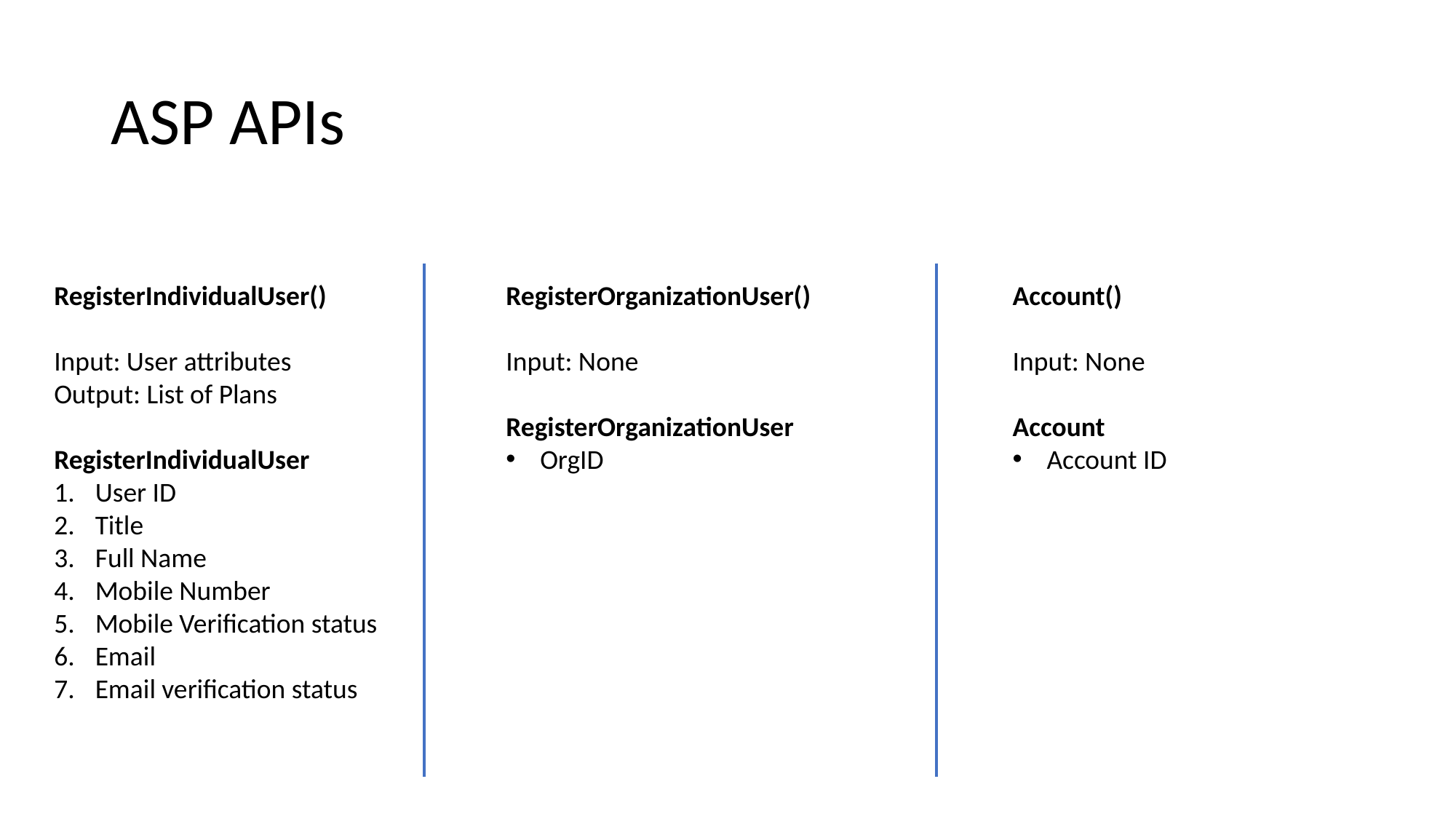

# ASP APIs
RegisterOrganizationUser()

Input: None

RegisterOrganizationUser
OrgID

RegisterIndividualUser()

Input: User attributes
Output: List of Plans

RegisterIndividualUser
User ID
Title
Full Name
Mobile Number
Mobile Verification status
Email
Email verification status

Account()

Input: None

Account
Account ID